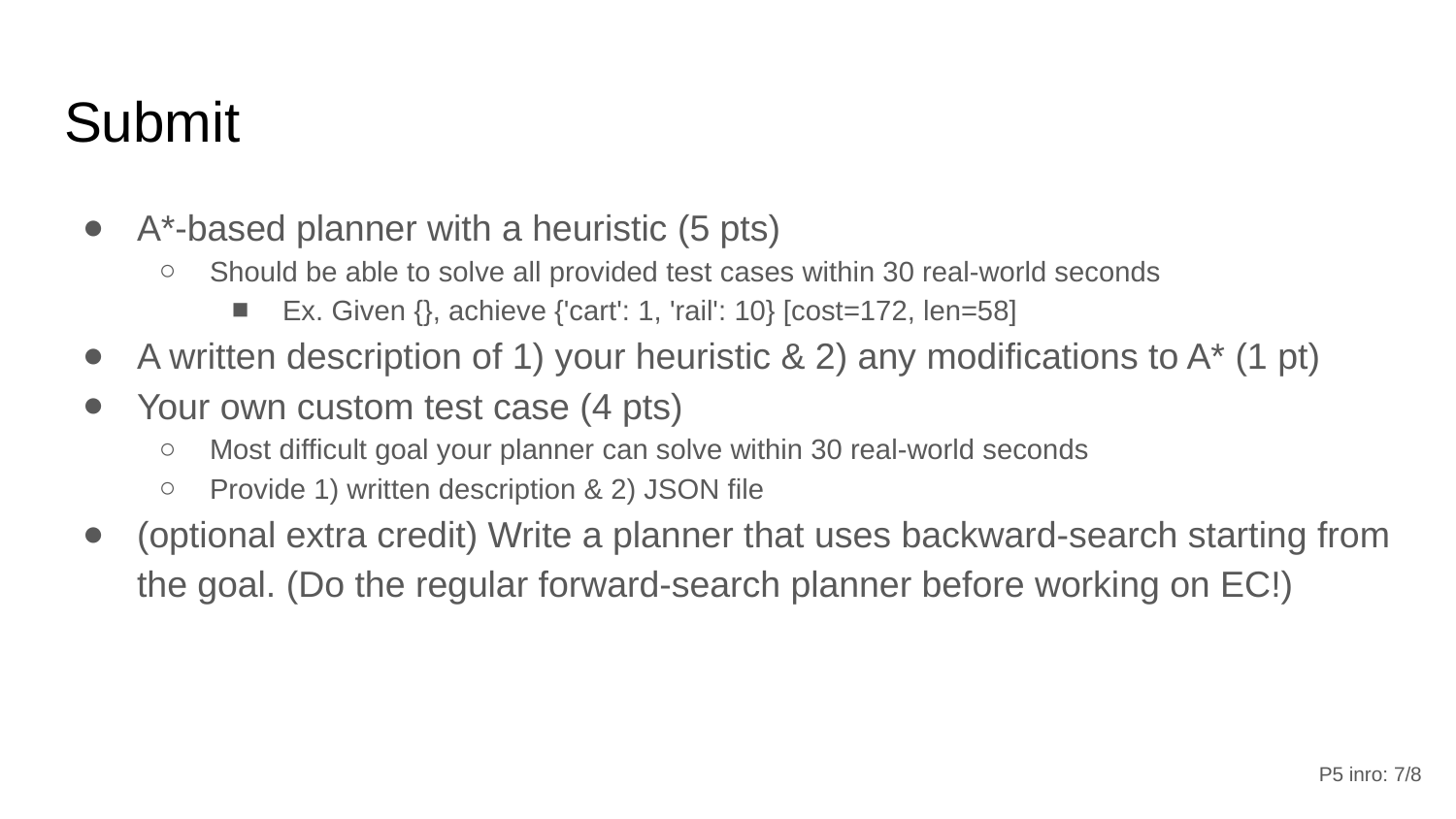

# Submit
A*-based planner with a heuristic (5 pts)
Should be able to solve all provided test cases within 30 real-world seconds
Ex. Given {}, achieve {'cart': 1, 'rail': 10} [cost=172, len=58]
A written description of 1) your heuristic & 2) any modifications to A* (1 pt)
Your own custom test case (4 pts)
Most difficult goal your planner can solve within 30 real-world seconds
Provide 1) written description & 2) JSON file
(optional extra credit) Write a planner that uses backward-search starting from the goal. (Do the regular forward-search planner before working on EC!)
P5 inro: 7/8